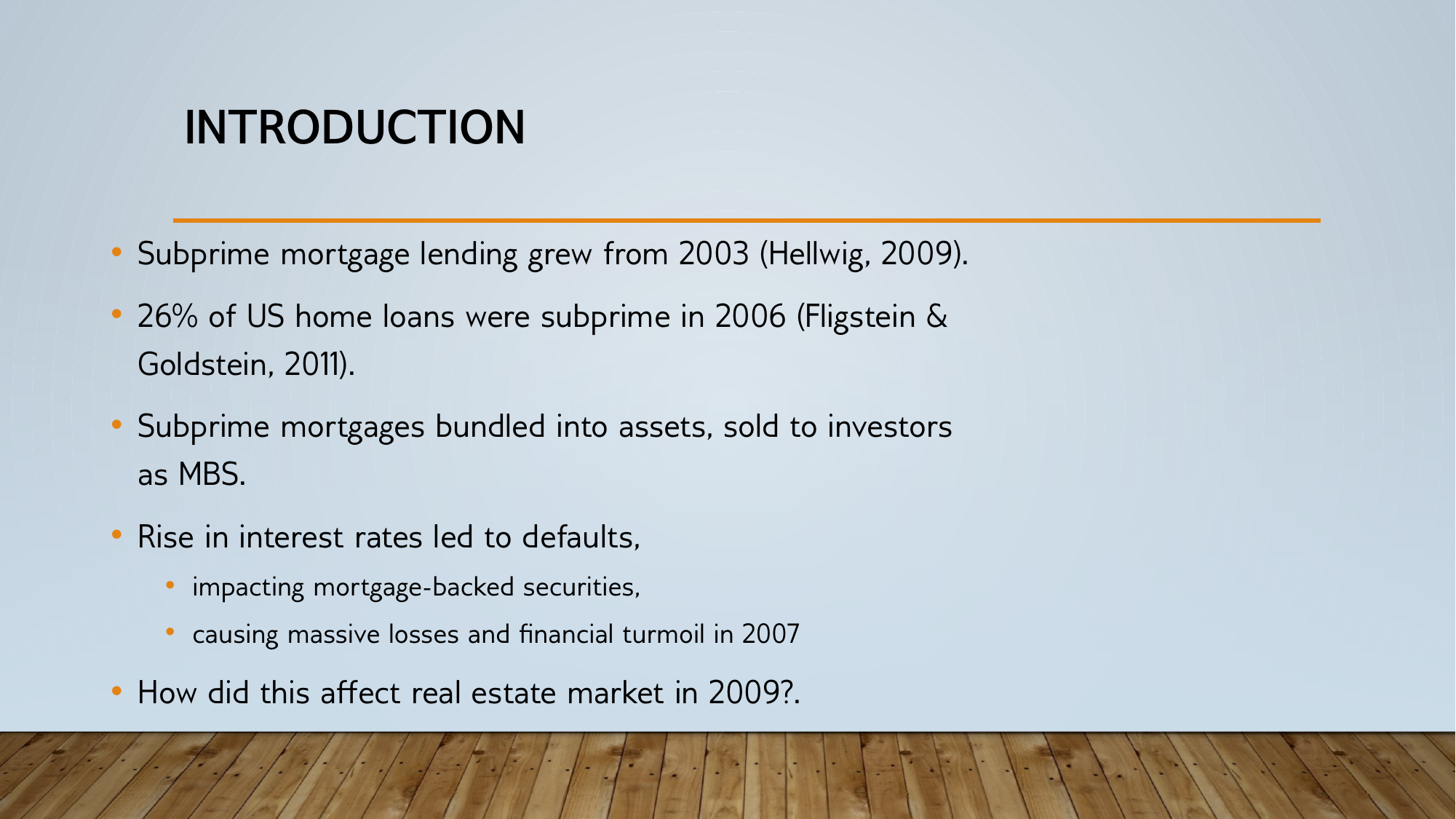

# Introduction
Subprime mortgage lending grew from 2003 (Hellwig, 2009).
26% of US home loans were subprime in 2006 (Fligstein & Goldstein, 2011).
Subprime mortgages bundled into assets, sold to investors as MBS.
Rise in interest rates led to defaults,
impacting mortgage-backed securities,
causing massive losses and financial turmoil in 2007
How did this affect real estate market in 2009?.